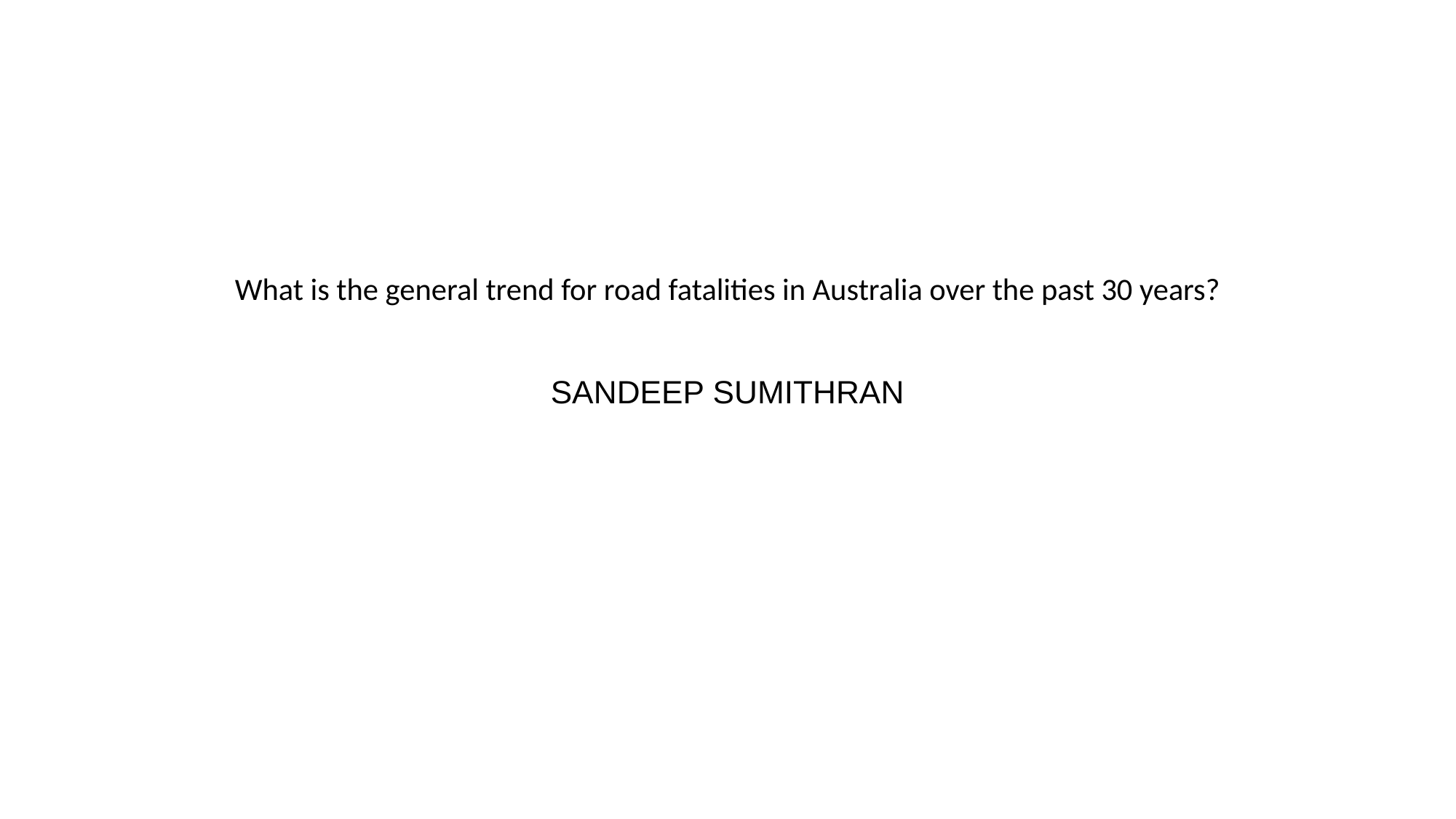

# What is the general trend for road fatalities in Australia over the past 30 years?

SANDEEP SUMITHRAN